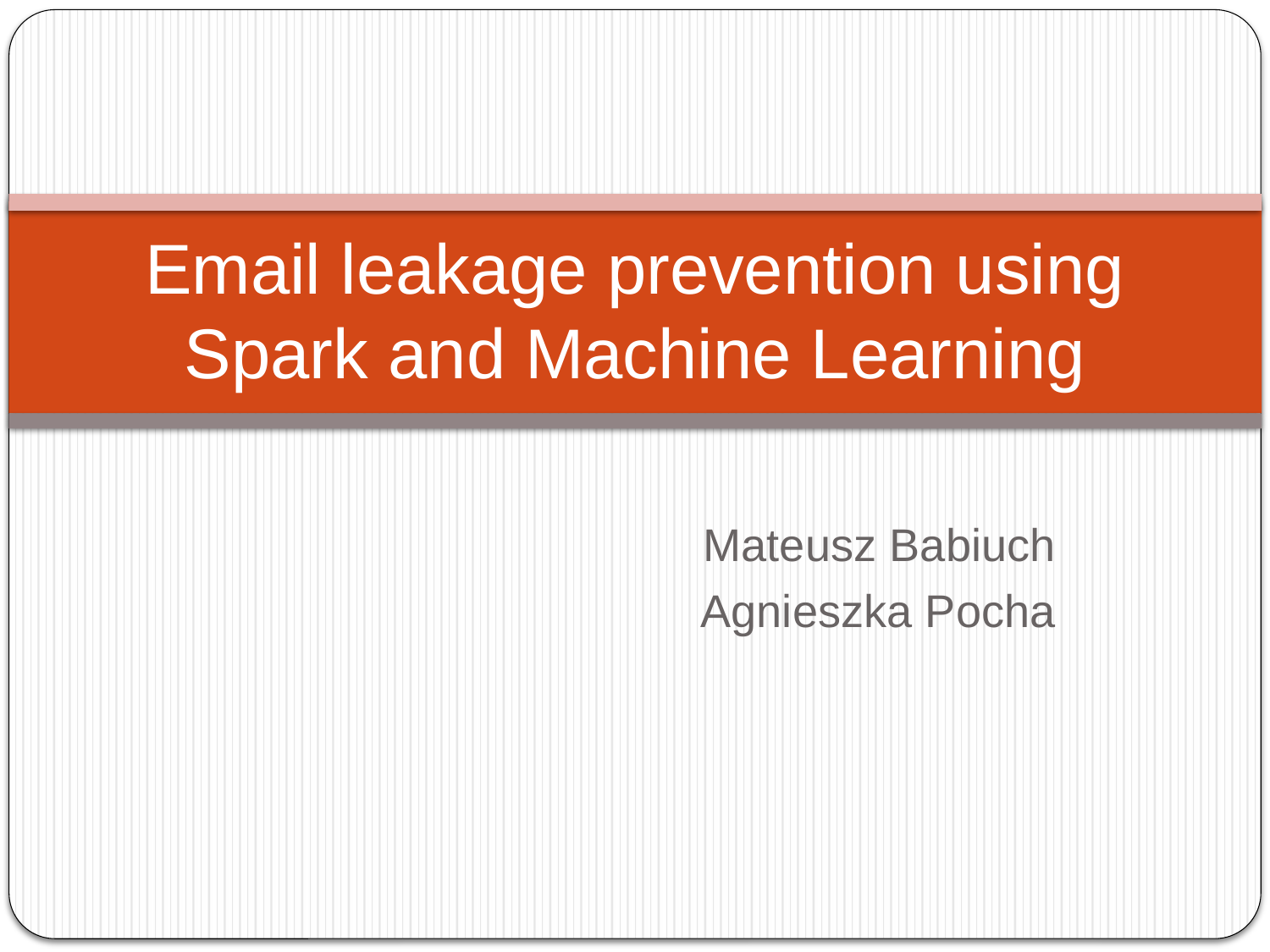

# Email leakage prevention using Spark and Machine Learning

Mateusz Babiuch
Agnieszka Pocha